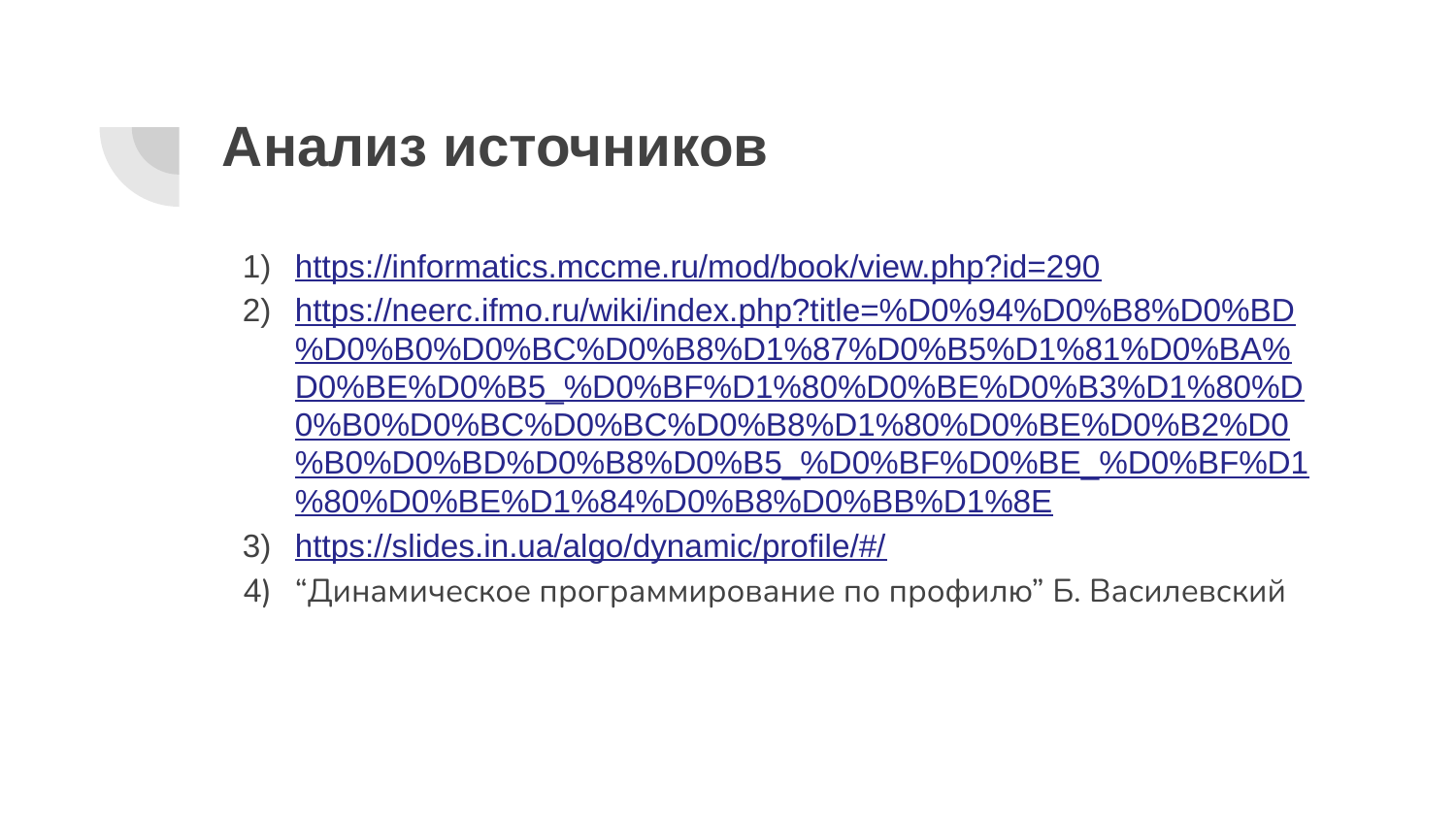

# Анализ источников
https://informatics.mccme.ru/mod/book/view.php?id=290
https://neerc.ifmo.ru/wiki/index.php?title=%D0%94%D0%B8%D0%BD%D0%B0%D0%BC%D0%B8%D1%87%D0%B5%D1%81%D0%BA%D0%BE%D0%B5_%D0%BF%D1%80%D0%BE%D0%B3%D1%80%D0%B0%D0%BC%D0%BC%D0%B8%D1%80%D0%BE%D0%B2%D0%B0%D0%BD%D0%B8%D0%B5_%D0%BF%D0%BE_%D0%BF%D1%80%D0%BE%D1%84%D0%B8%D0%BB%D1%8E
https://slides.in.ua/algo/dynamic/profile/#/
“Динамическое программирование по профилю” Б. Василевский